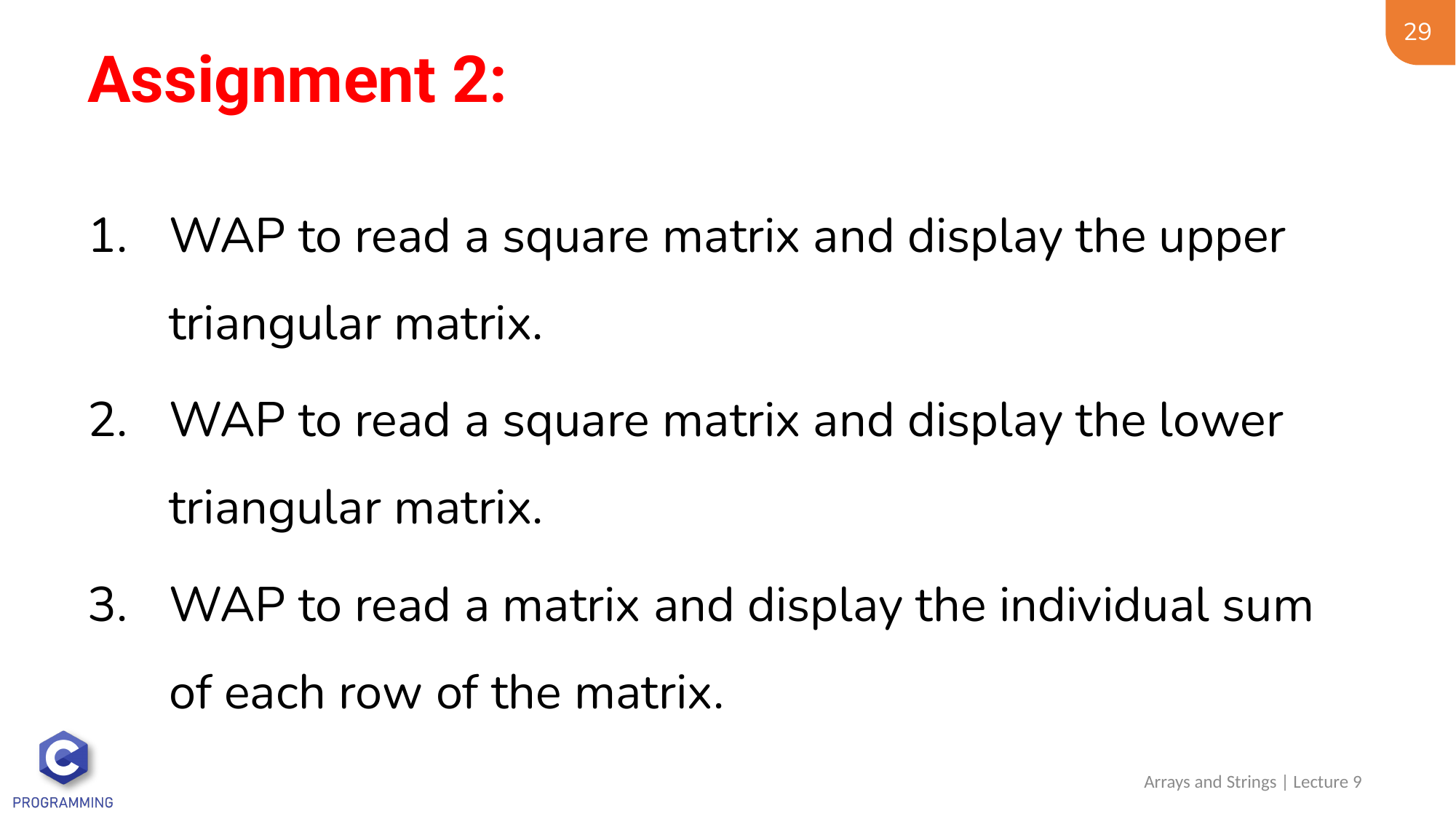

29
# Assignment 2:
WAP to read a square matrix and display the upper triangular matrix.
WAP to read a square matrix and display the lower triangular matrix.
WAP to read a matrix and display the individual sum of each row of the matrix.

Arrays and Strings | Lecture 9